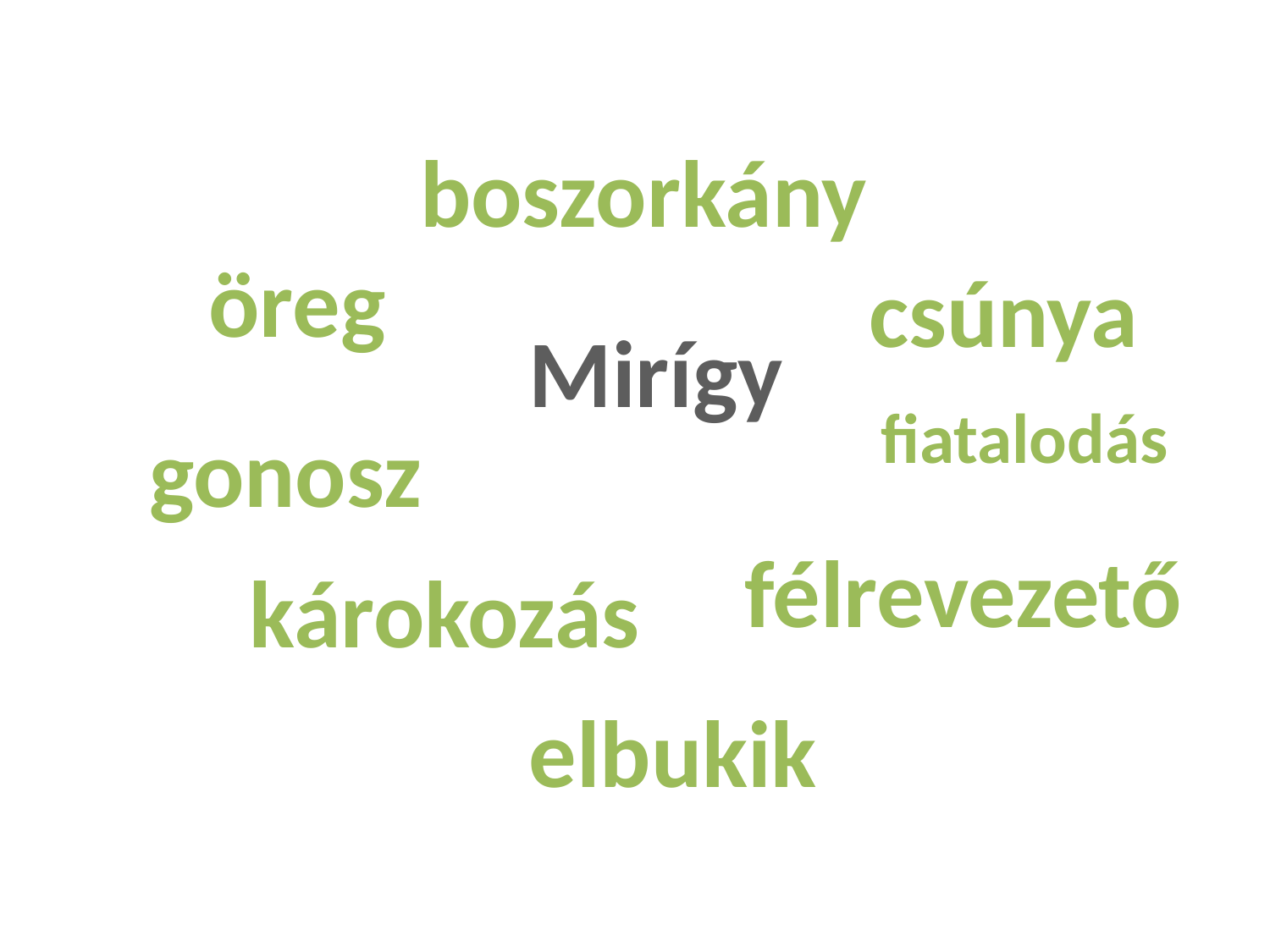

boszorkány
öreg
csúnya
Mirígy
fiatalodás
gonosz
félrevezető
károkozás
elbukik